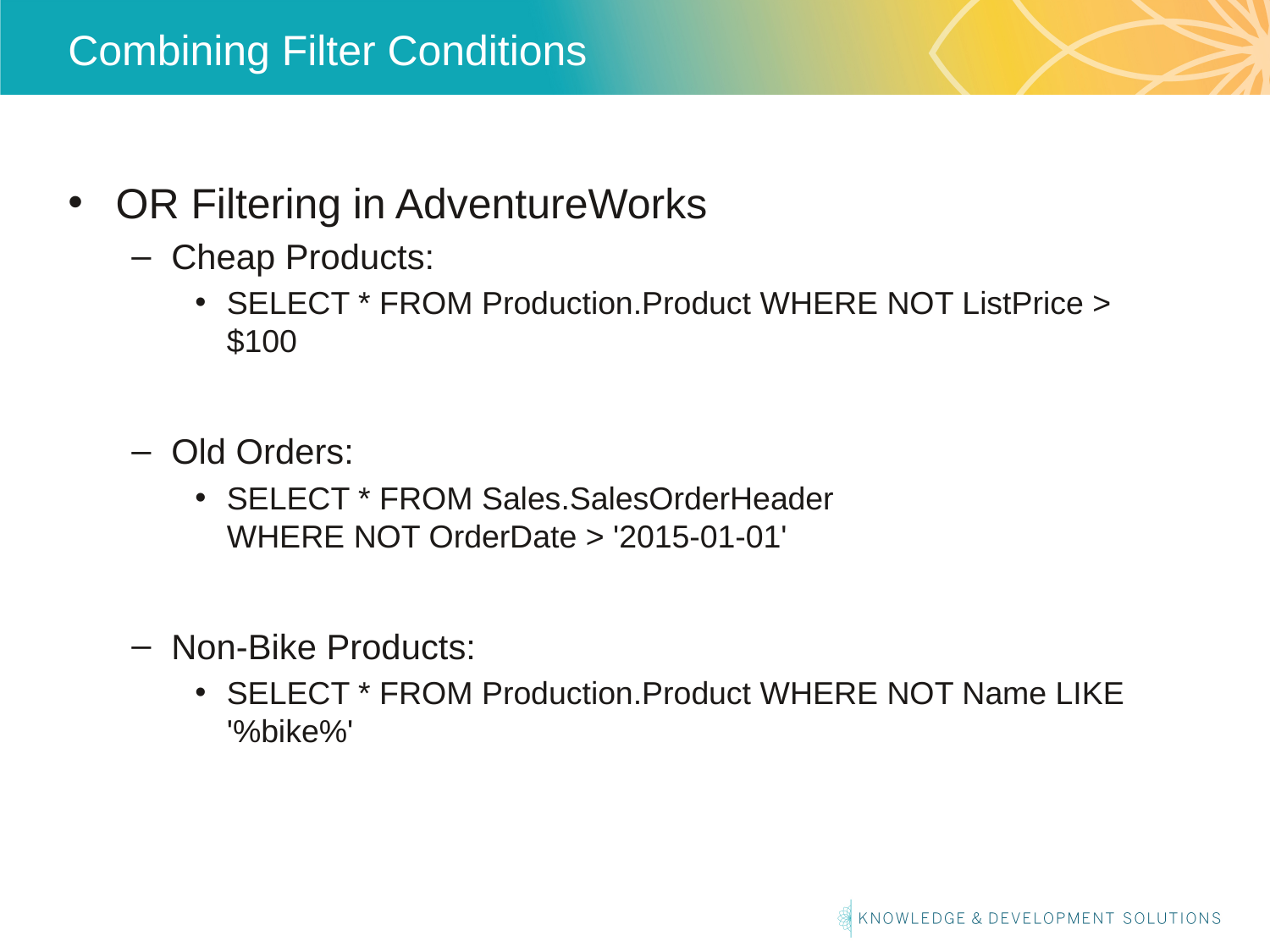

# Combining Filter Conditions
OR Filtering in AdventureWorks
Cheap Products:
SELECT * FROM Production.Product WHERE NOT ListPrice > $100

Old Orders:
SELECT * FROM Sales.SalesOrderHeader
WHERE NOT OrderDate > '2015-01-01'

Non-Bike Products:
SELECT * FROM Production.Product WHERE NOT Name LIKE '%bike%'